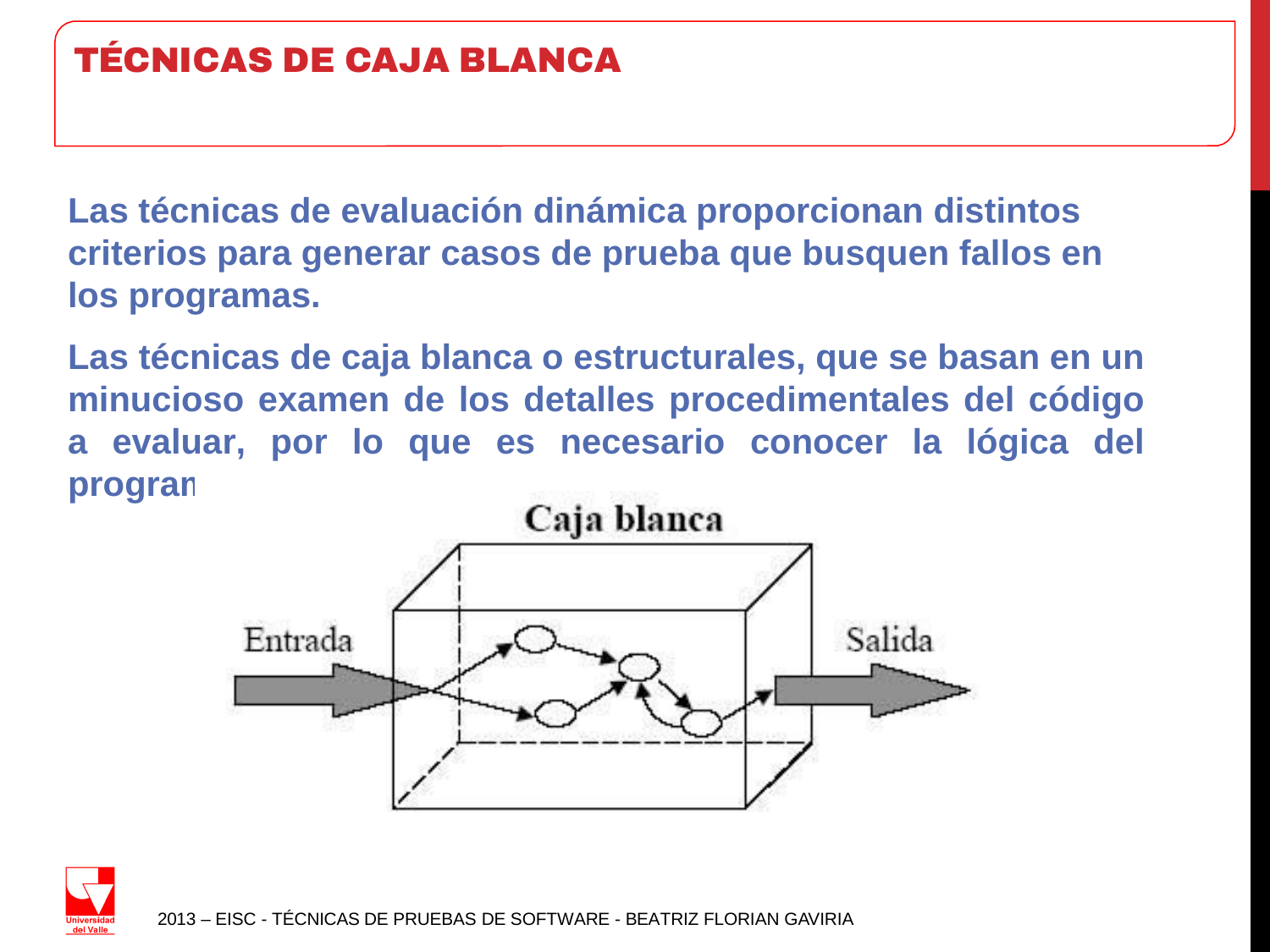

# TÉCNICAS DE CAJA BLANCA
Las técnicas de evaluación dinámica proporcionan distintos criterios para generar casos de prueba que busquen fallos en los programas.
Las técnicas de caja blanca o estructurales, que se basan en un minucioso examen de los detalles procedimentales del código a evaluar, por lo que es necesario conocer la lógica del programa.

2013 – EISC - TÉCNICAS DE PRUEBAS DE SOFTWARE - BEATRIZ FLORIAN GAVIRIA